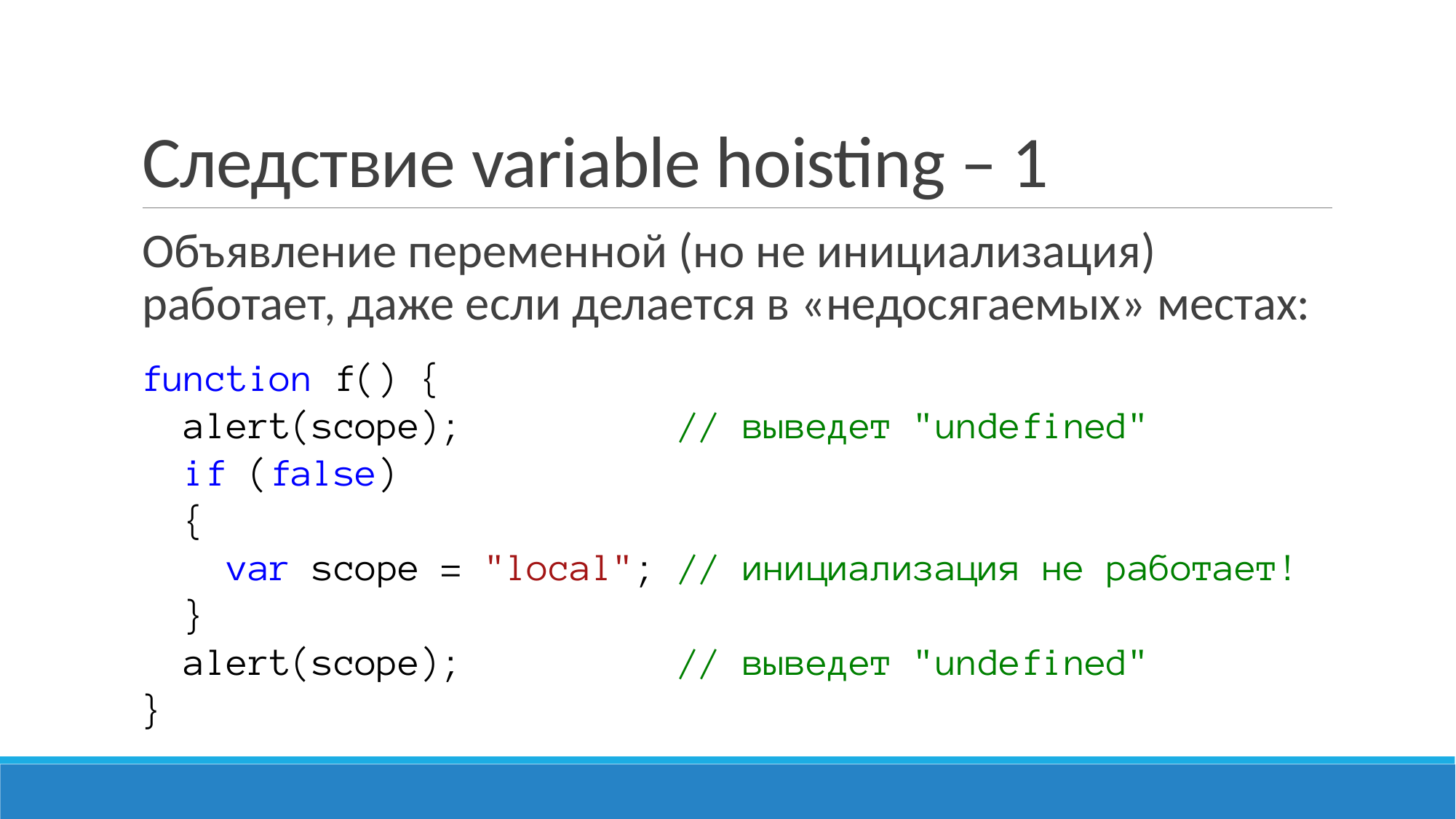

# Следствие variable hoisting – 1
Объявление переменной (но не инициализация) работает, даже если делается в «недосягаемых» местах:
function f() {
  alert(scope);          // выведет "undefined"
  if (false)
  {
    var scope = "local"; // инициализация не работает!
  }
  alert(scope);          // выведет "undefined"
}